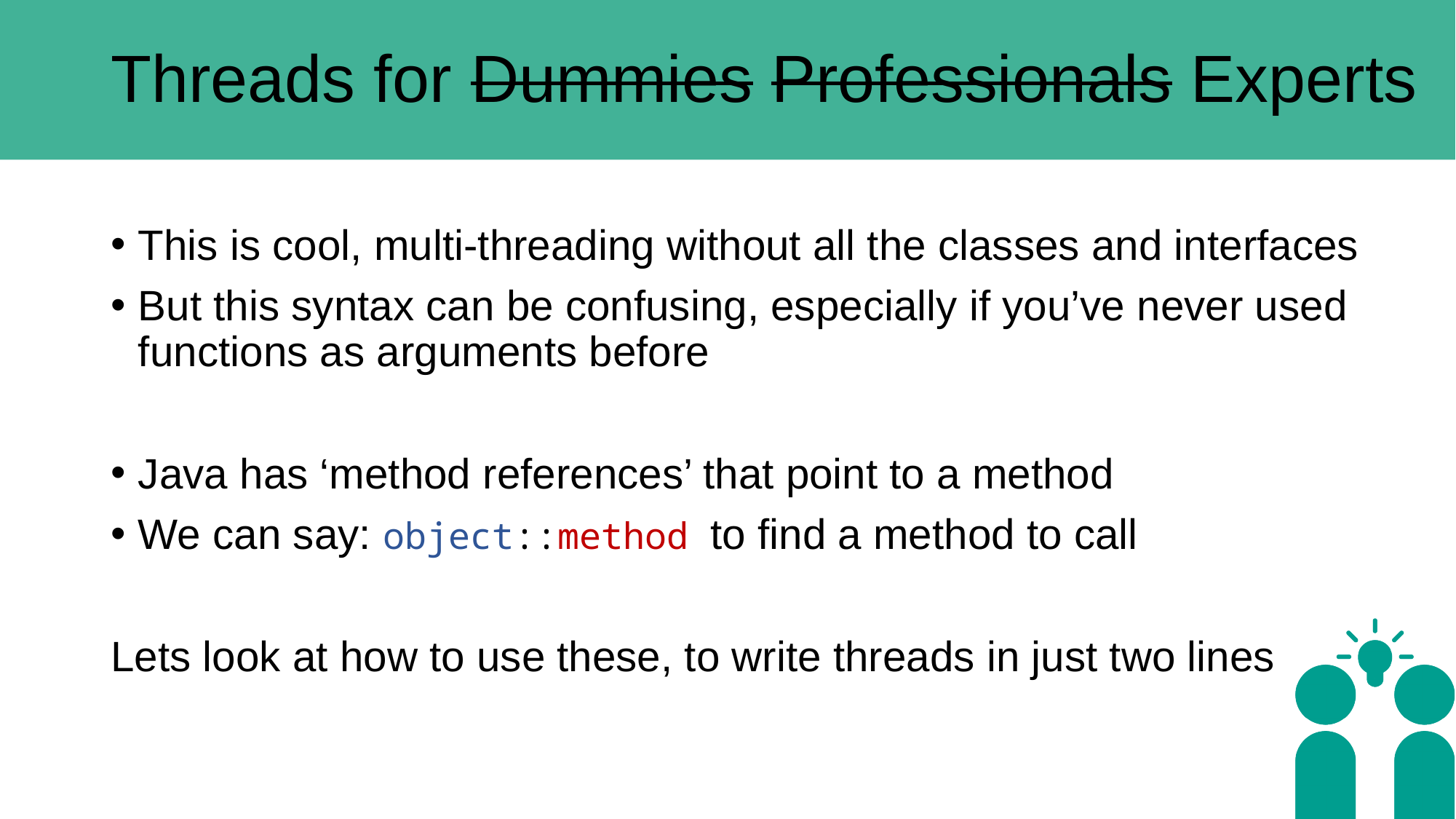

# Threads for Dummies Professionals Experts
This is cool, multi-threading without all the classes and interfaces
But this syntax can be confusing, especially if you’ve never used functions as arguments before

Java has ‘method references’ that point to a method
We can say: object::method to find a method to call

Lets look at how to use these, to write threads in just two lines